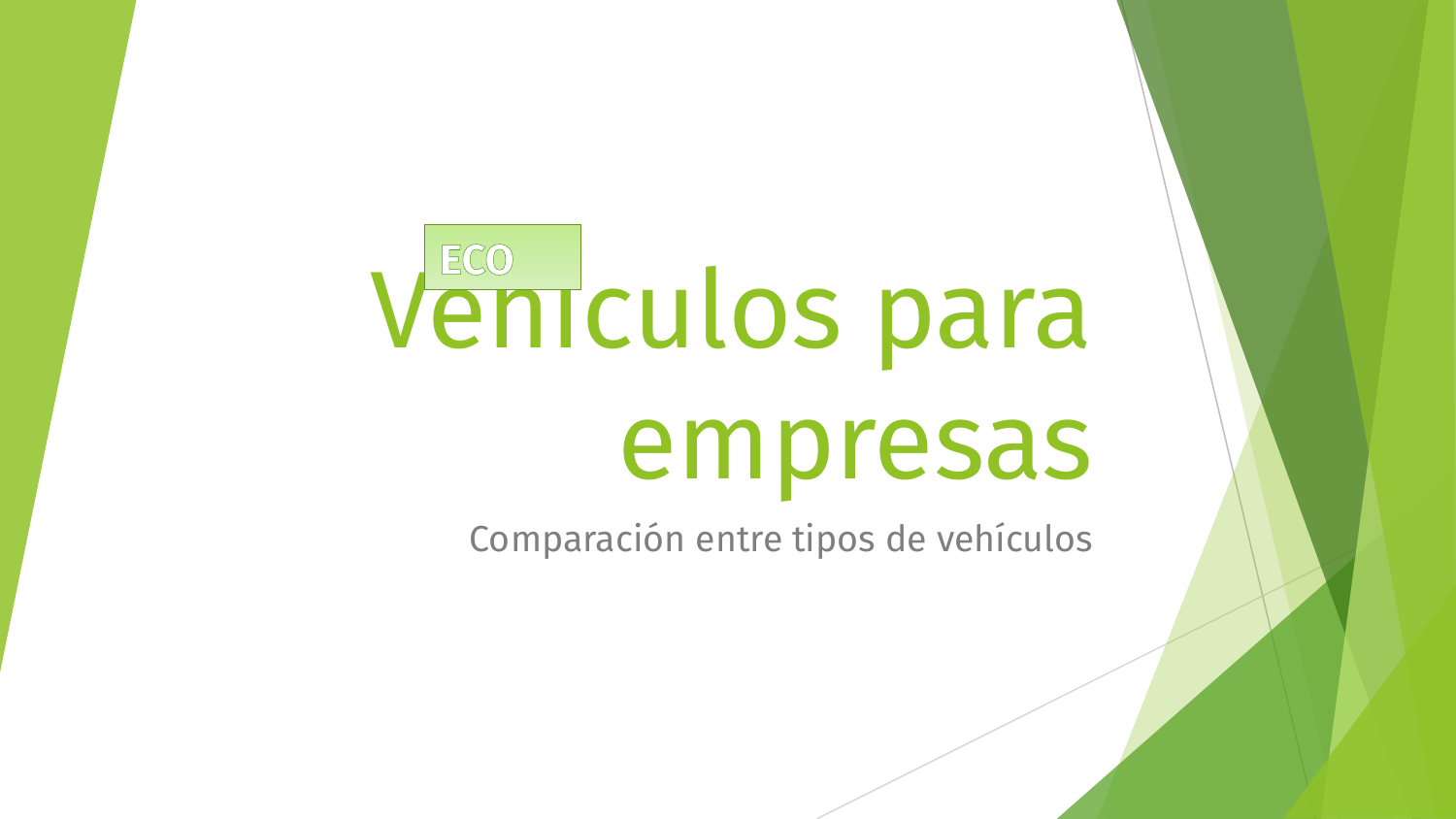

ECO
# Vehículos para empresas
Comparación entre tipos de vehículos